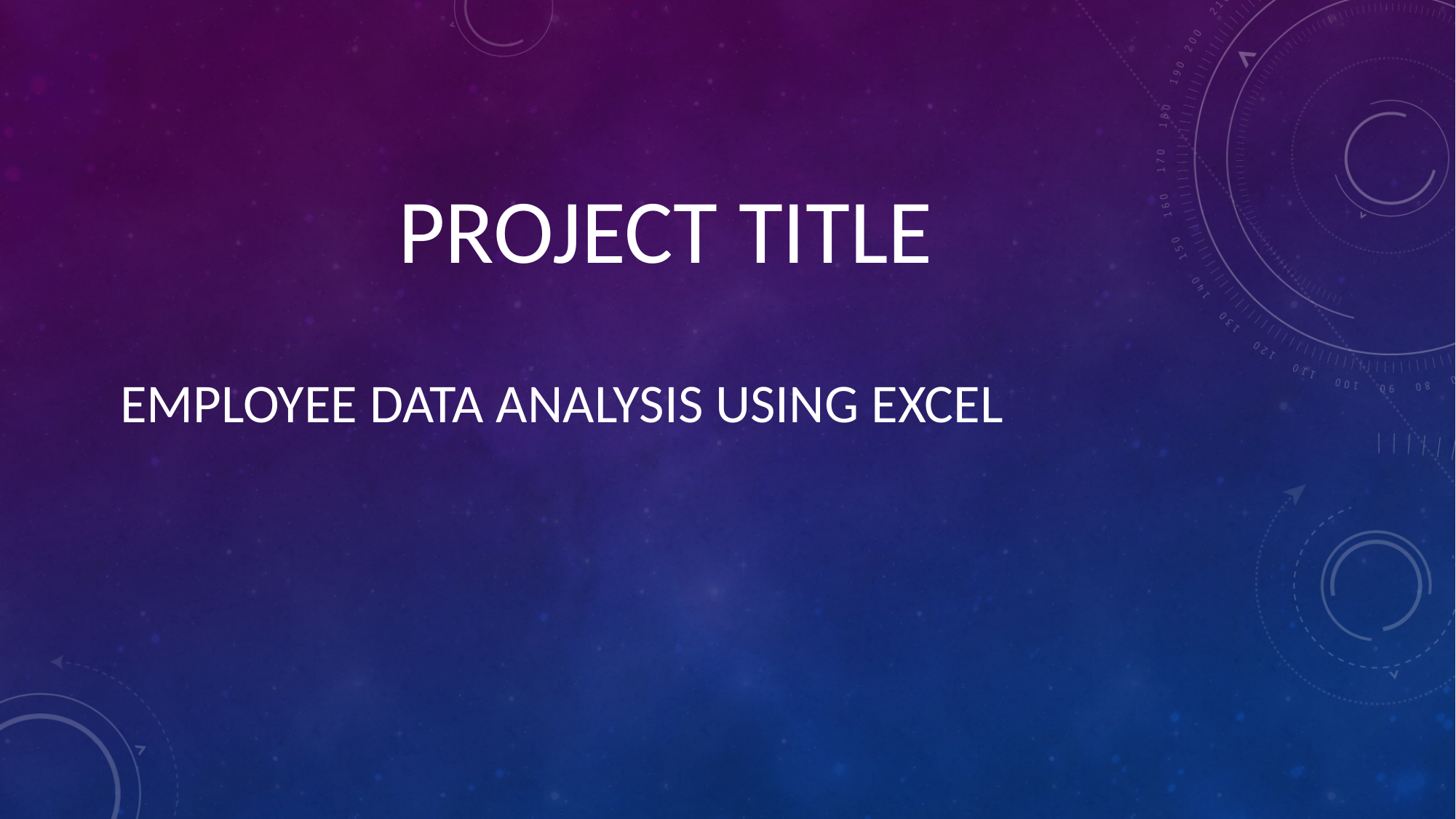

# PROJECT TITLE
  EMPLOYEE DATA ANALYSIS USING EXCEL